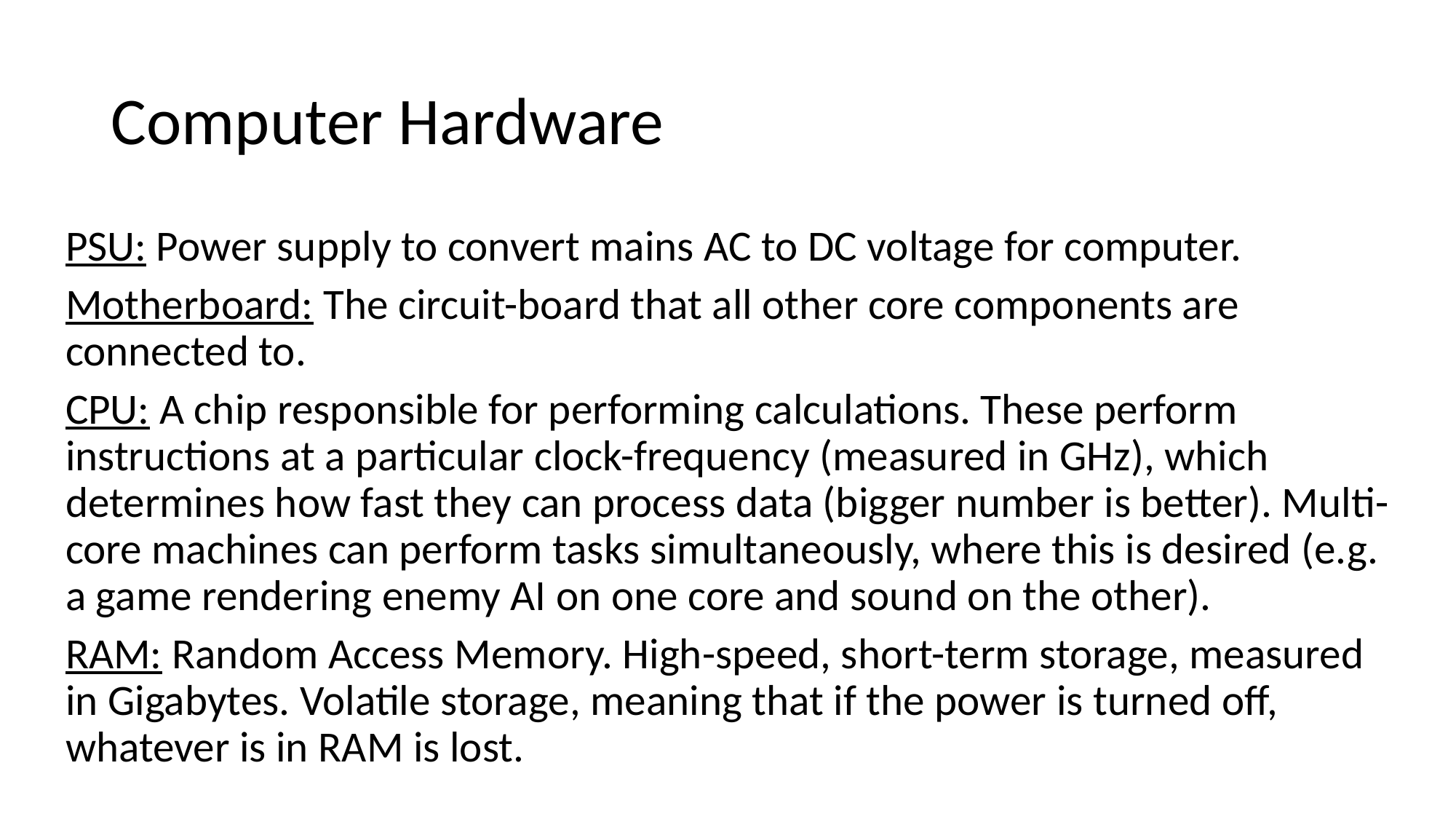

# Computer Hardware
PSU: Power supply to convert mains AC to DC voltage for computer.
Motherboard: The circuit-board that all other core components are connected to.
CPU: A chip responsible for performing calculations. These perform instructions at a particular clock-frequency (measured in GHz), which determines how fast they can process data (bigger number is better). Multi-core machines can perform tasks simultaneously, where this is desired (e.g. a game rendering enemy AI on one core and sound on the other).
RAM: Random Access Memory. High-speed, short-term storage, measured in Gigabytes. Volatile storage, meaning that if the power is turned off, whatever is in RAM is lost.